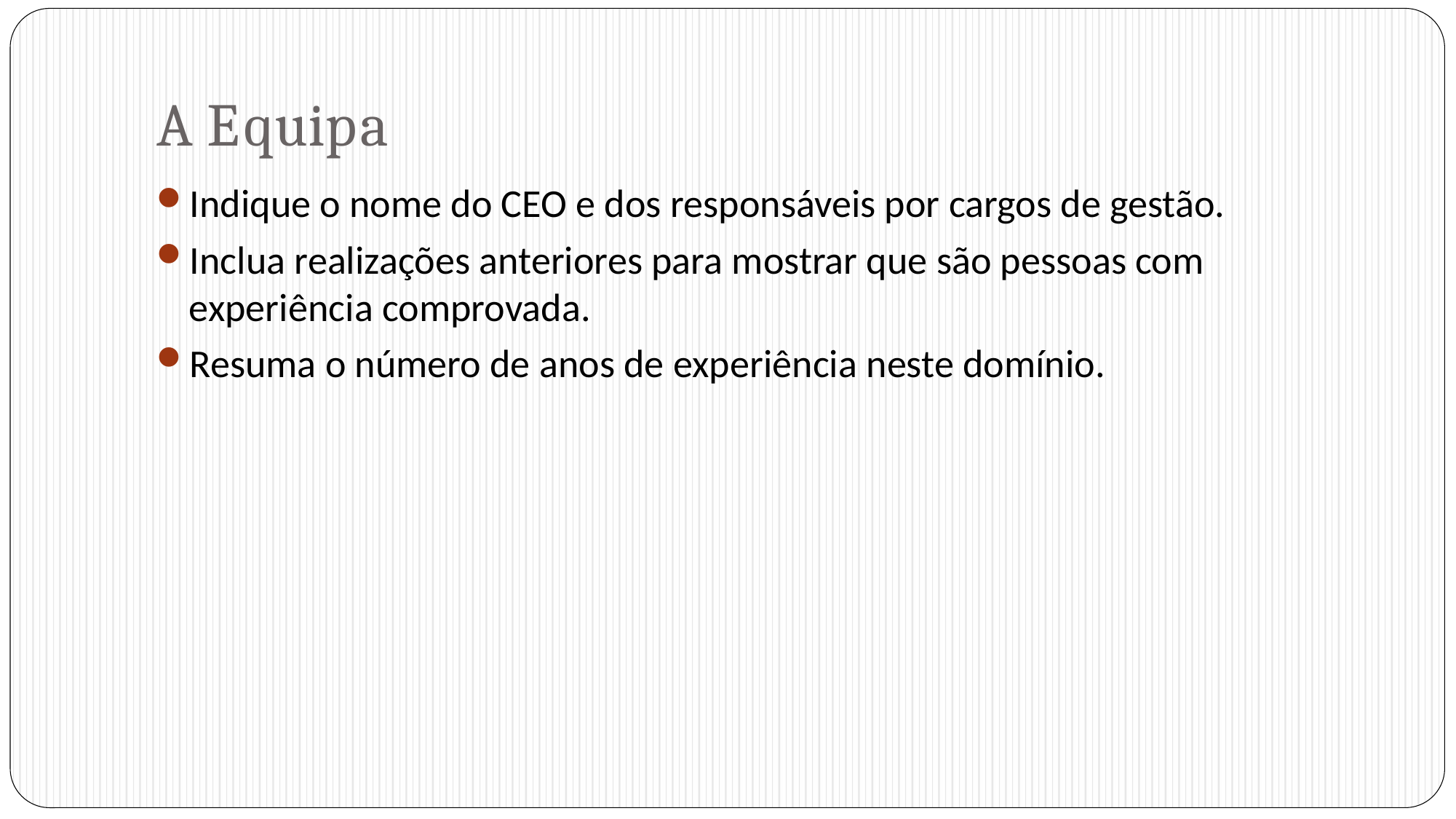

# A Equipa
Indique o nome do CEO e dos responsáveis por cargos de gestão.
Inclua realizações anteriores para mostrar que são pessoas com experiência comprovada.
Resuma o número de anos de experiência neste domínio.